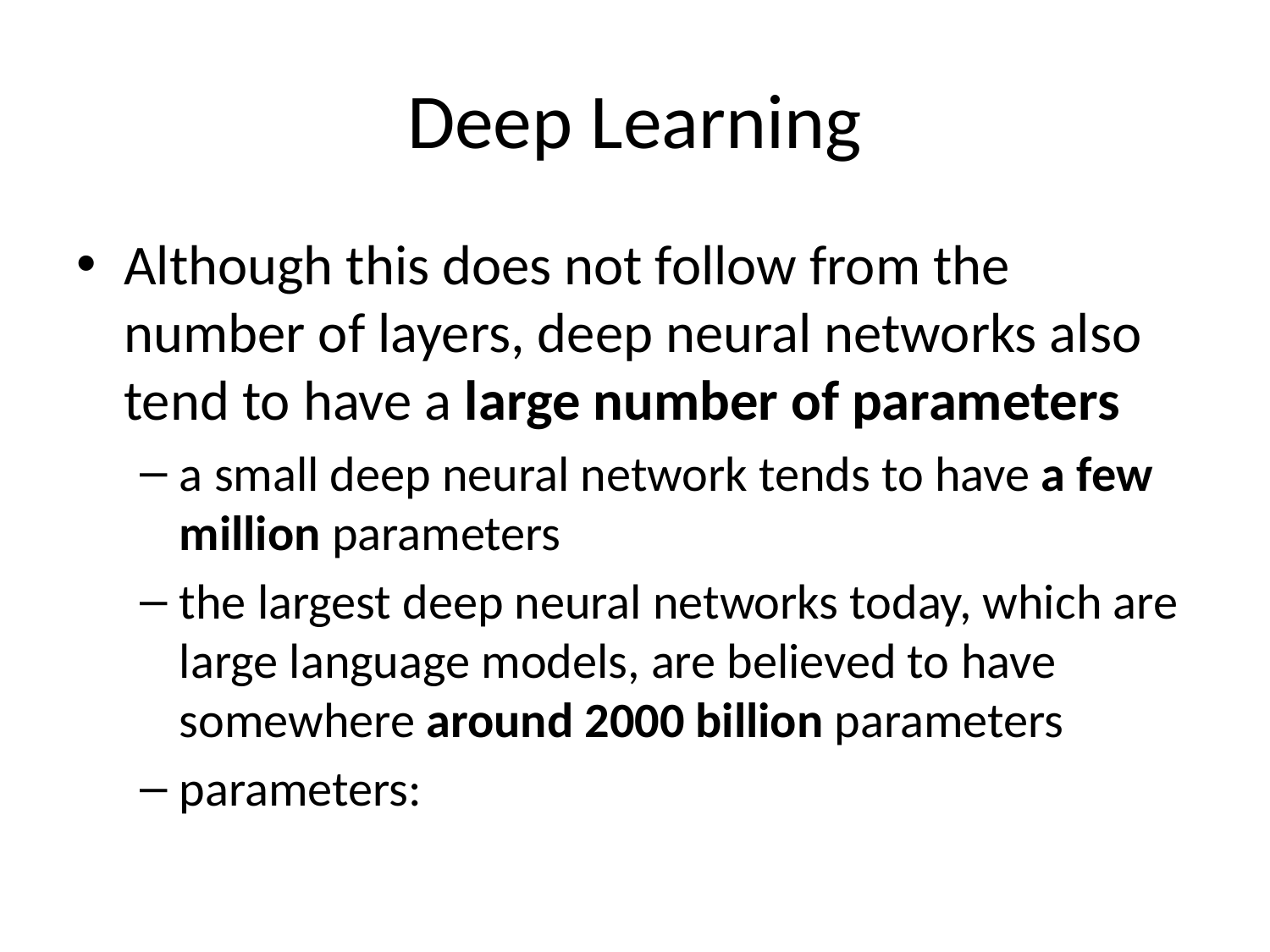

# Deep Learning
Although this does not follow from the number of layers, deep neural networks also tend to have a large number of parameters
a small deep neural network tends to have a few million parameters
the largest deep neural networks today, which are large language models, are believed to have somewhere around 2000 billion parameters
parameters: